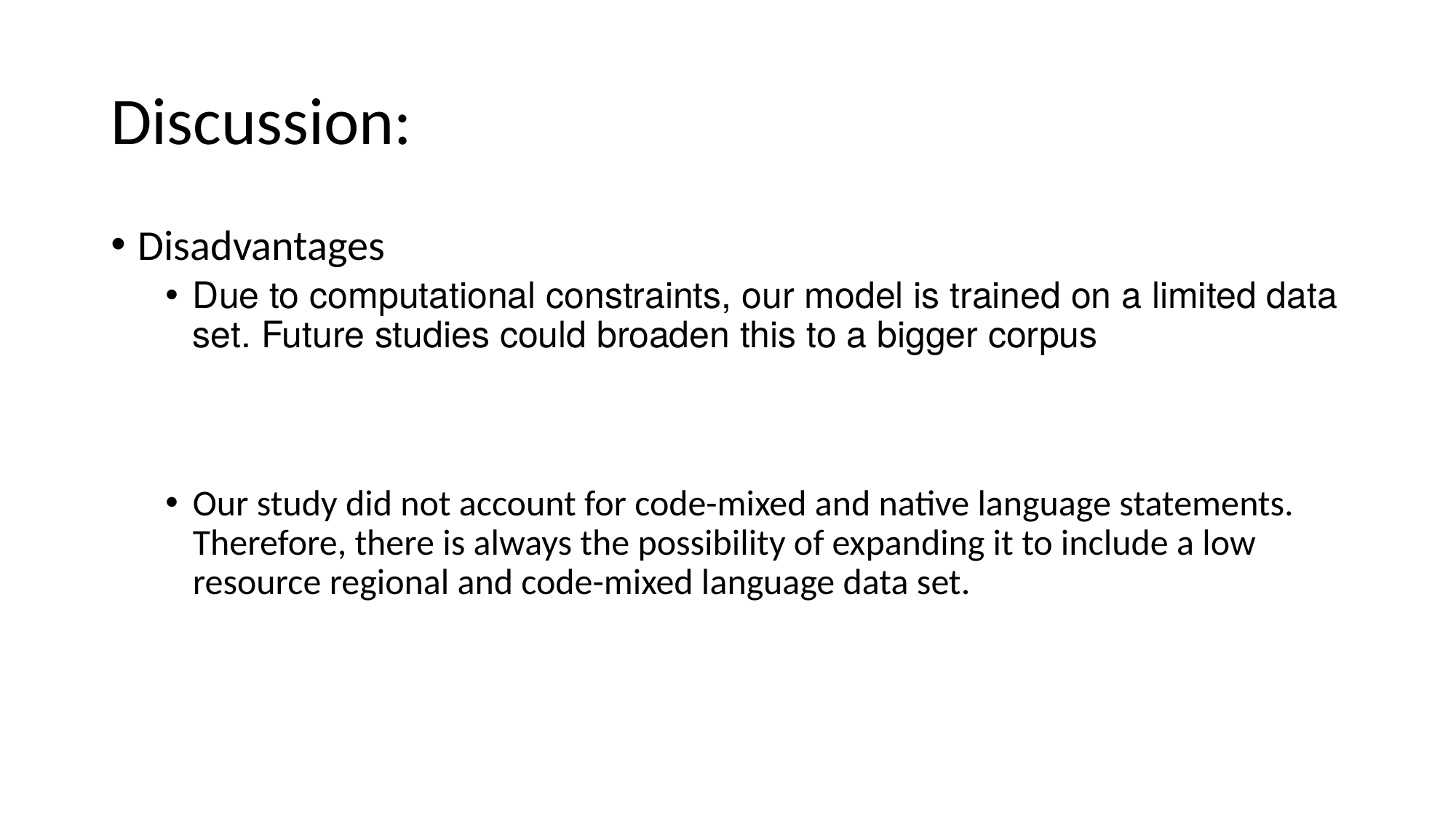

# Discussion:
Disadvantages
Due to computational constraints, our model is trained on a limited data set. Future studies could broaden this to a bigger corpus

Our study did not account for code-mixed and native language statements. Therefore, there is always the possibility of expanding it to include a low resource regional and code-mixed language data set.